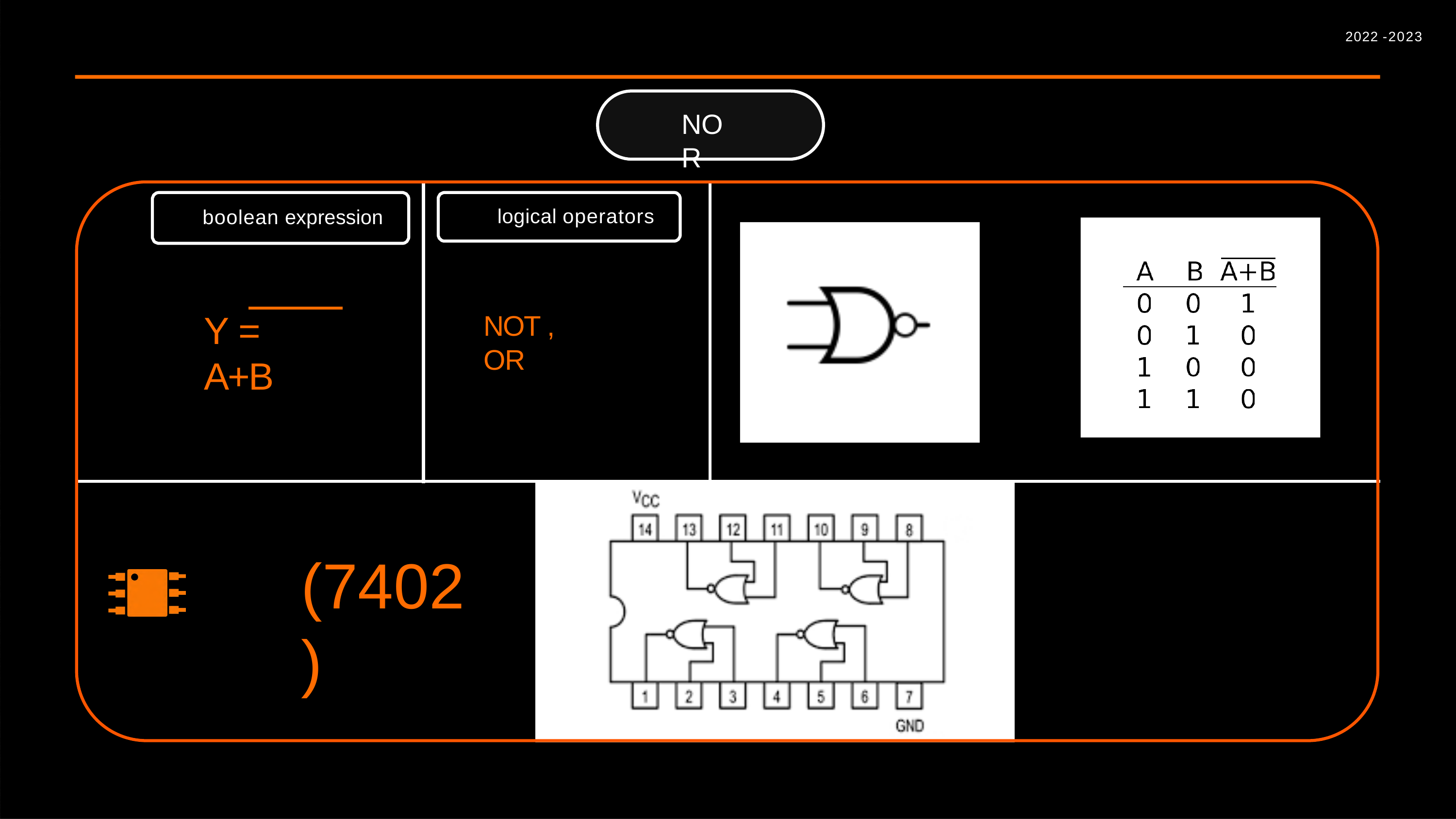

2022 -2023
NOR

logical operators
boolean expression
Y = A+B
NOT , OR
(7402)